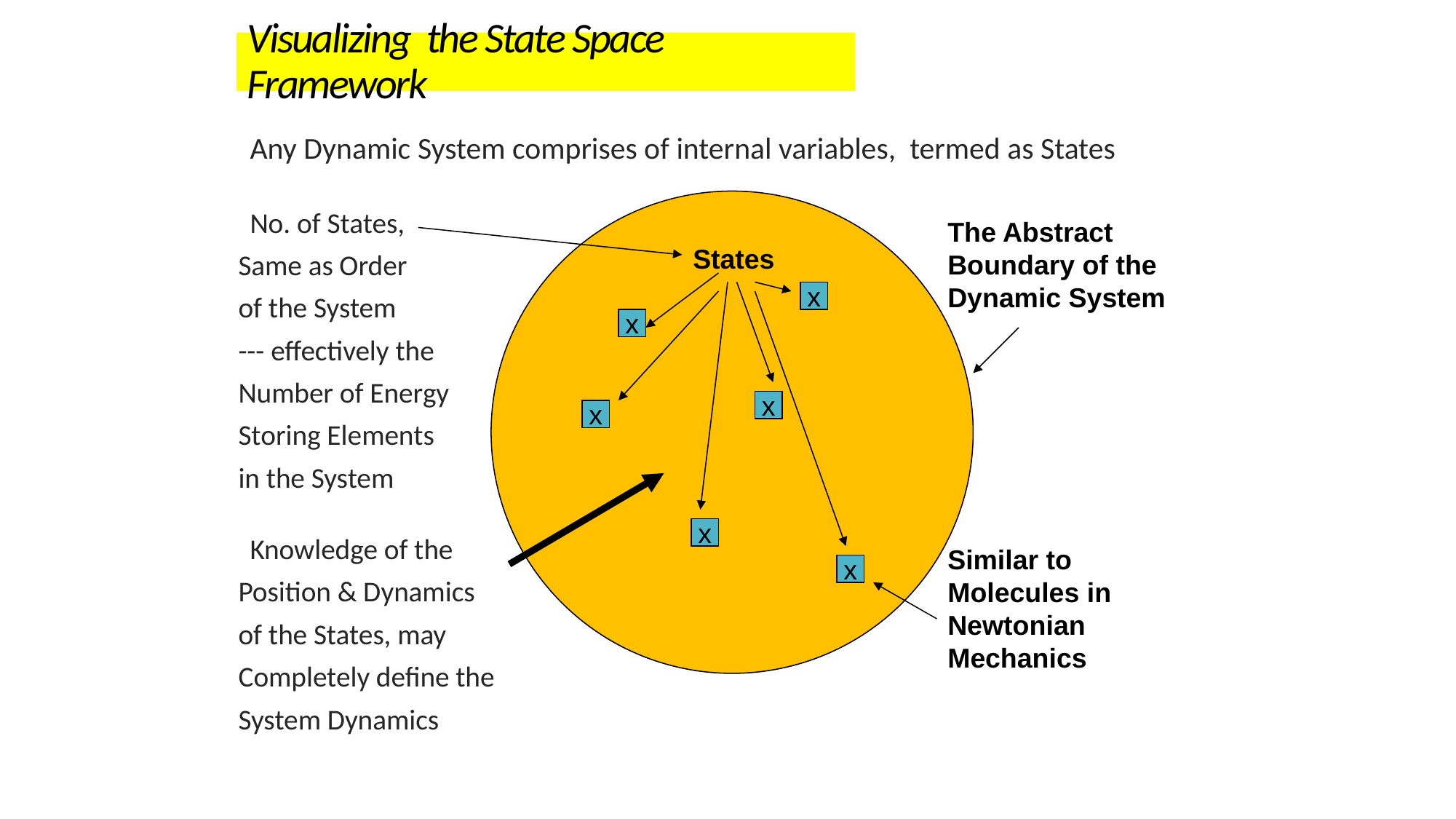

# Visualizing  the State Space Framework
Any Dynamic System comprises of internal variables,  termed as States

No. of States,
Same as Order
of the System
--- effectively the
Number of Energy
Storing Elements
in the System

Knowledge of the
Position & Dynamics
of the States, may
Completely define the
System Dynamics

The Abstract Boundary of the Dynamic System

States

x

x

x
x

x
Similar to Molecules in Newtonian Mechanics

x